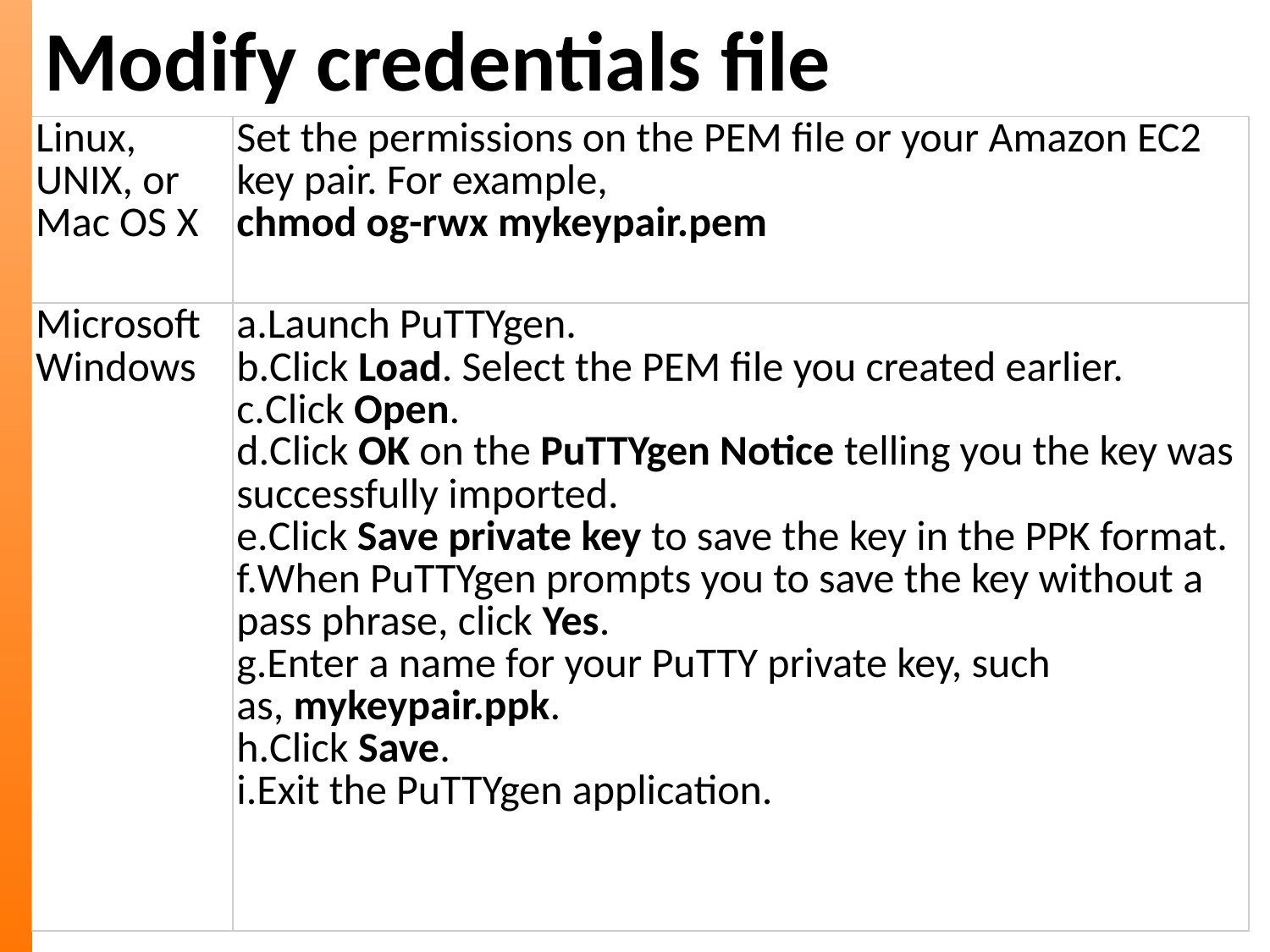

Modify credentials file
| Linux, UNIX, or Mac OS X | Set the permissions on the PEM file or your Amazon EC2 key pair. For example, chmod og-rwx mykeypair.pem |
| --- | --- |
| Microsoft Windows | Launch PuTTYgen. Click Load. Select the PEM file you created earlier. Click Open. Click OK on the PuTTYgen Notice telling you the key was successfully imported. Click Save private key to save the key in the PPK format. When PuTTYgen prompts you to save the key without a pass phrase, click Yes. Enter a name for your PuTTY private key, such as, mykeypair.ppk. Click Save. Exit the PuTTYgen application. |